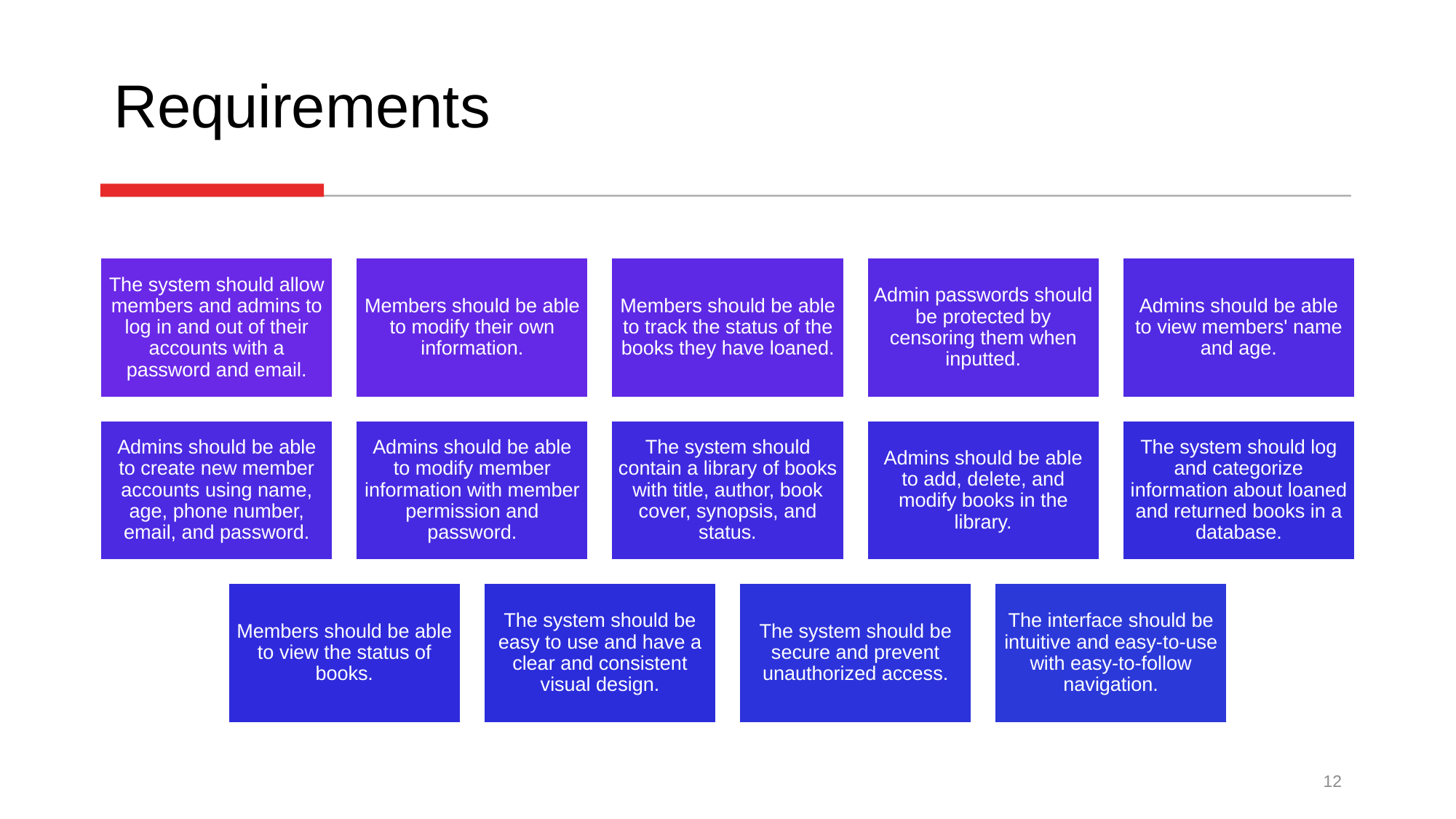

# Requirements

The system should allow members and admins to log in and out of their accounts with a password and email.
Members should be able to modify their own information.
Members should be able to track the status of the books they have loaned.
Admin passwords should be protected by censoring them when inputted.
Admins should be able to view members' name and age.
Admins should be able to create new member accounts using name, age, phone number, email, and password.
Admins should be able to modify member information with member permission and password.
The system should contain a library of books with title, author, book cover, synopsis, and status.
Admins should be able to add, delete, and modify books in the library.
The system should log and categorize information about loaned and returned books in a database.
Members should be able to view the status of books.
The system should be easy to use and have a clear and consistent visual design.
The system should be secure and prevent unauthorized access.
The interface should be intuitive and easy-to-use with easy-to-follow navigation.
12